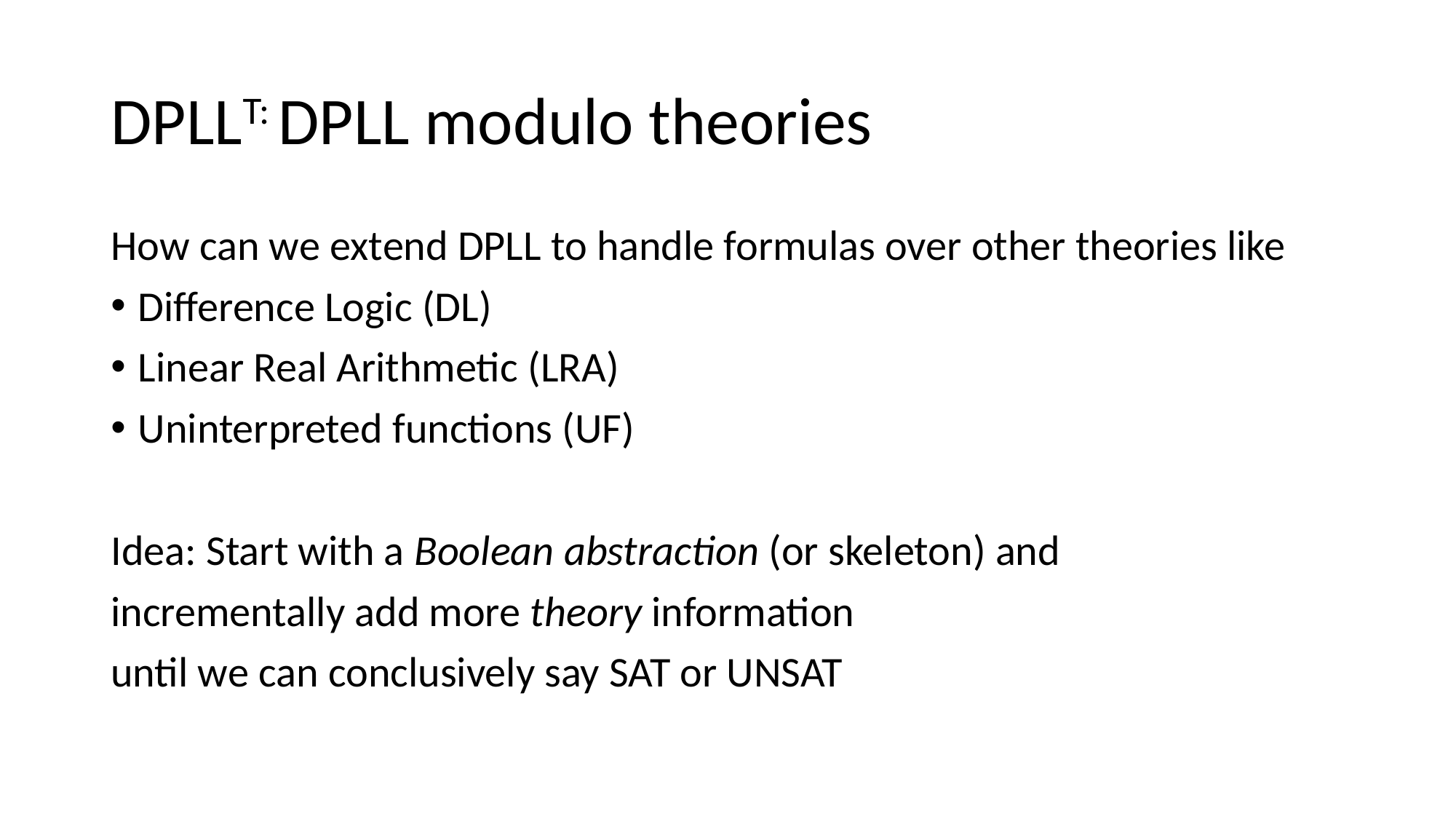

# DPLLT: DPLL modulo theories
How can we extend DPLL to handle formulas over other theories like
Difference Logic (DL)
Linear Real Arithmetic (LRA)
Uninterpreted functions (UF)

Idea: Start with a Boolean abstraction (or skeleton) and
incrementally add more theory information
until we can conclusively say SAT or UNSAT